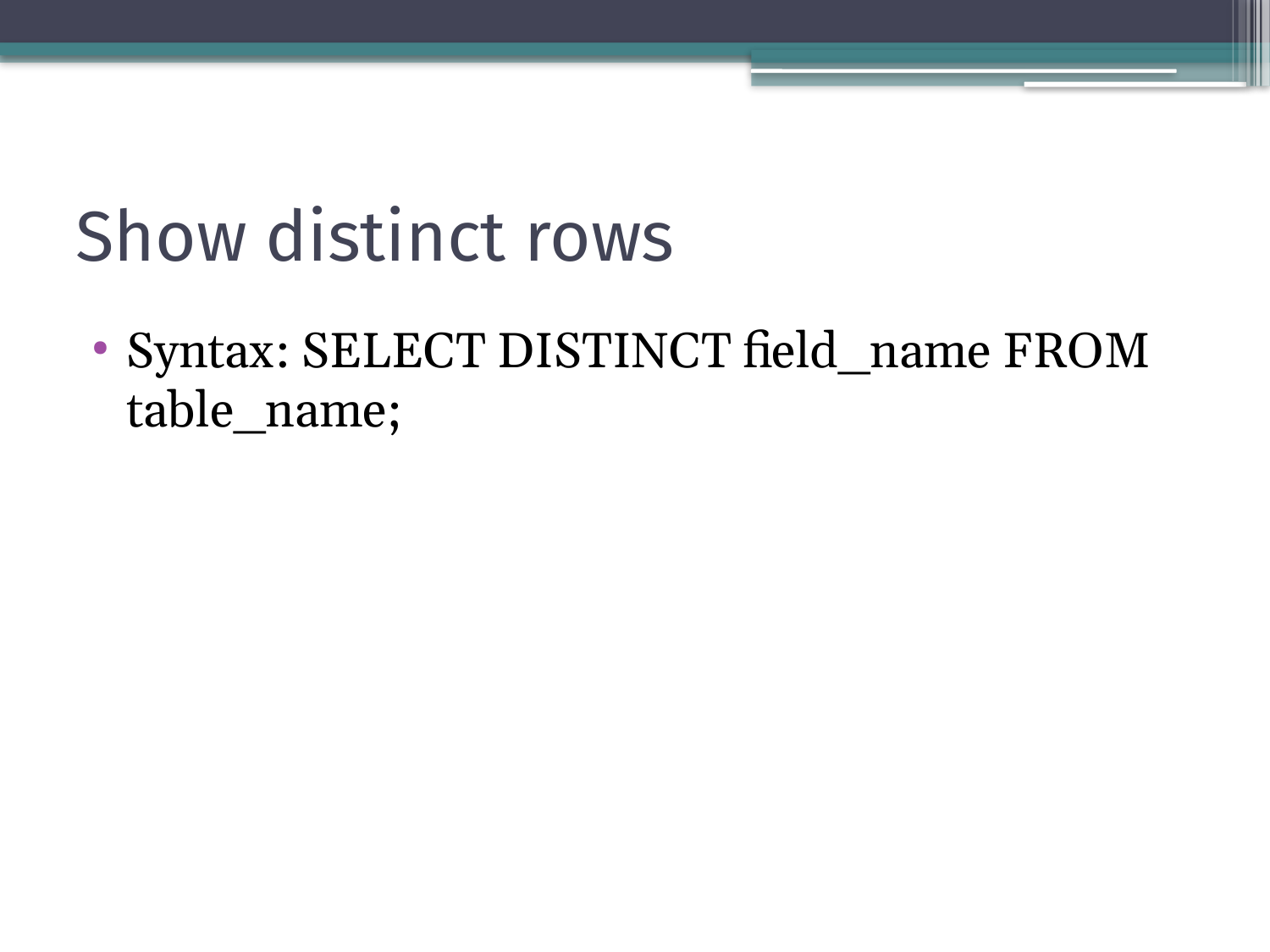

# Show distinct rows
Syntax: SELECT DISTINCT field_name FROM table_name;